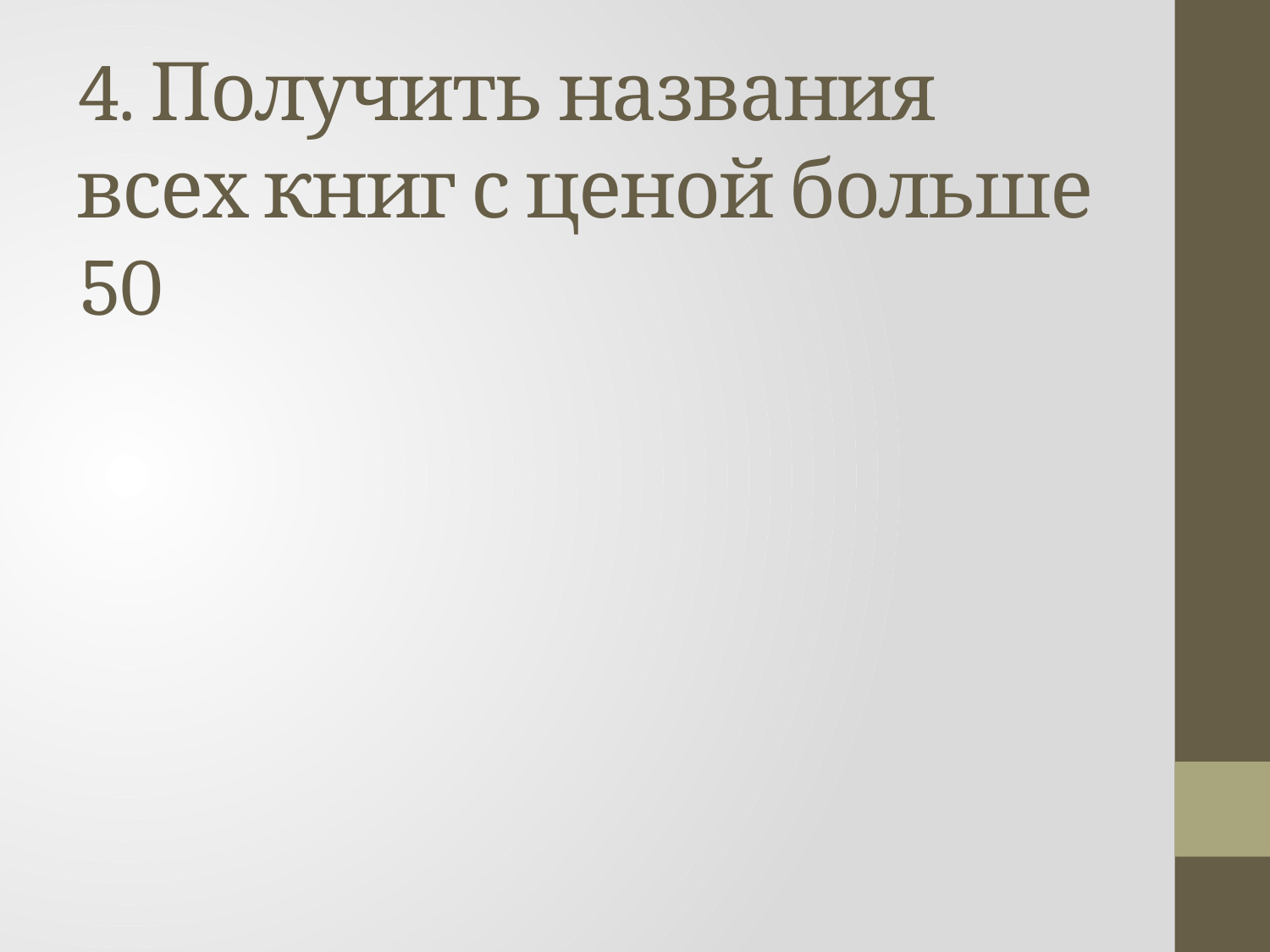

# 4. Получить названия всех книг с ценой больше 50